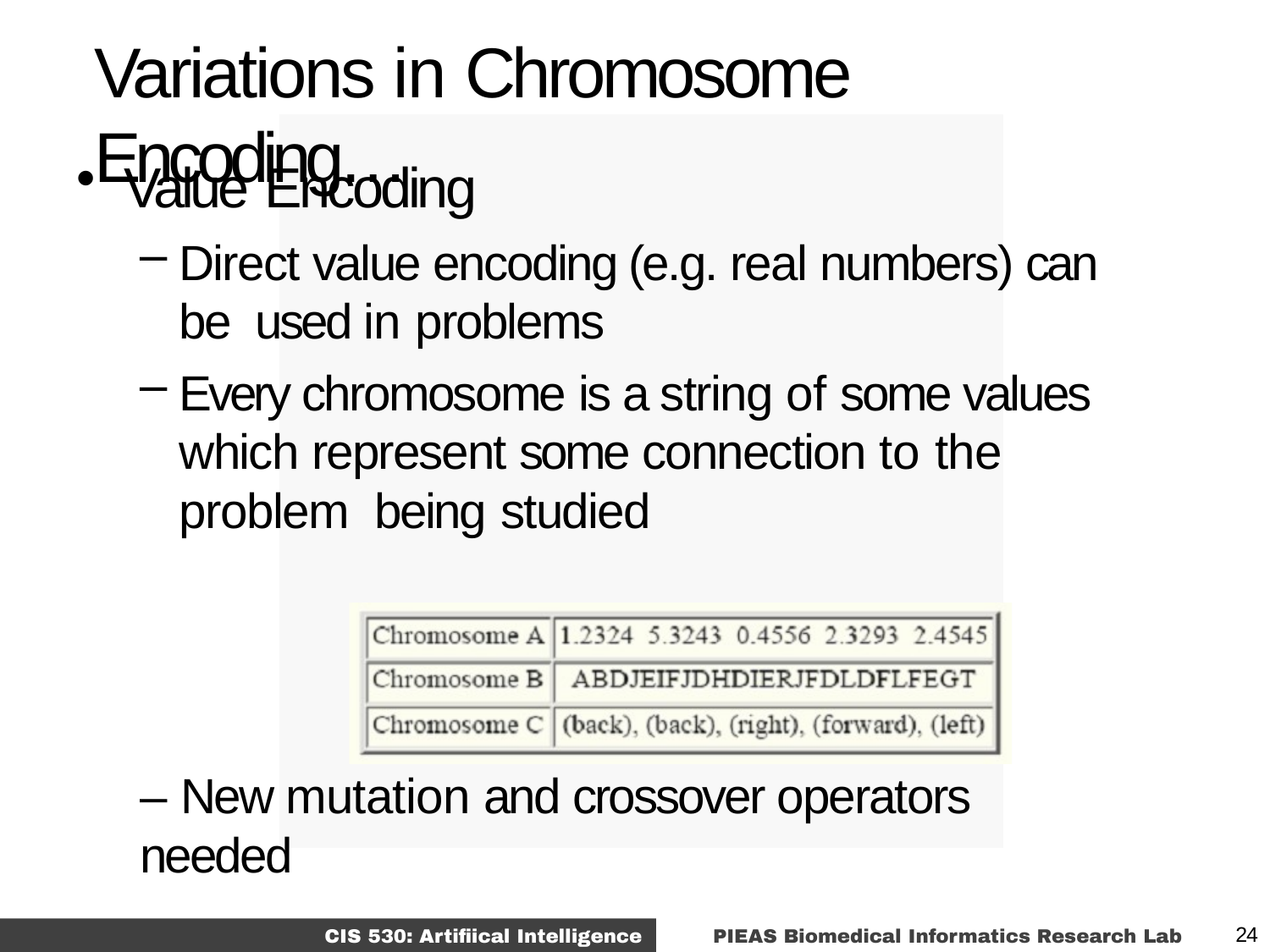

# Variations in Chromosome Encoding…
Value Encoding
Direct value encoding (e.g. real numbers) can be  used in problems
Every chromosome is a string of some values  which represent some connection to the problem  being studied

– New mutation and crossover operators needed
PIEAS Biomedical Informatics Research Lab
CIS 530: Artifiical Intelligence
24